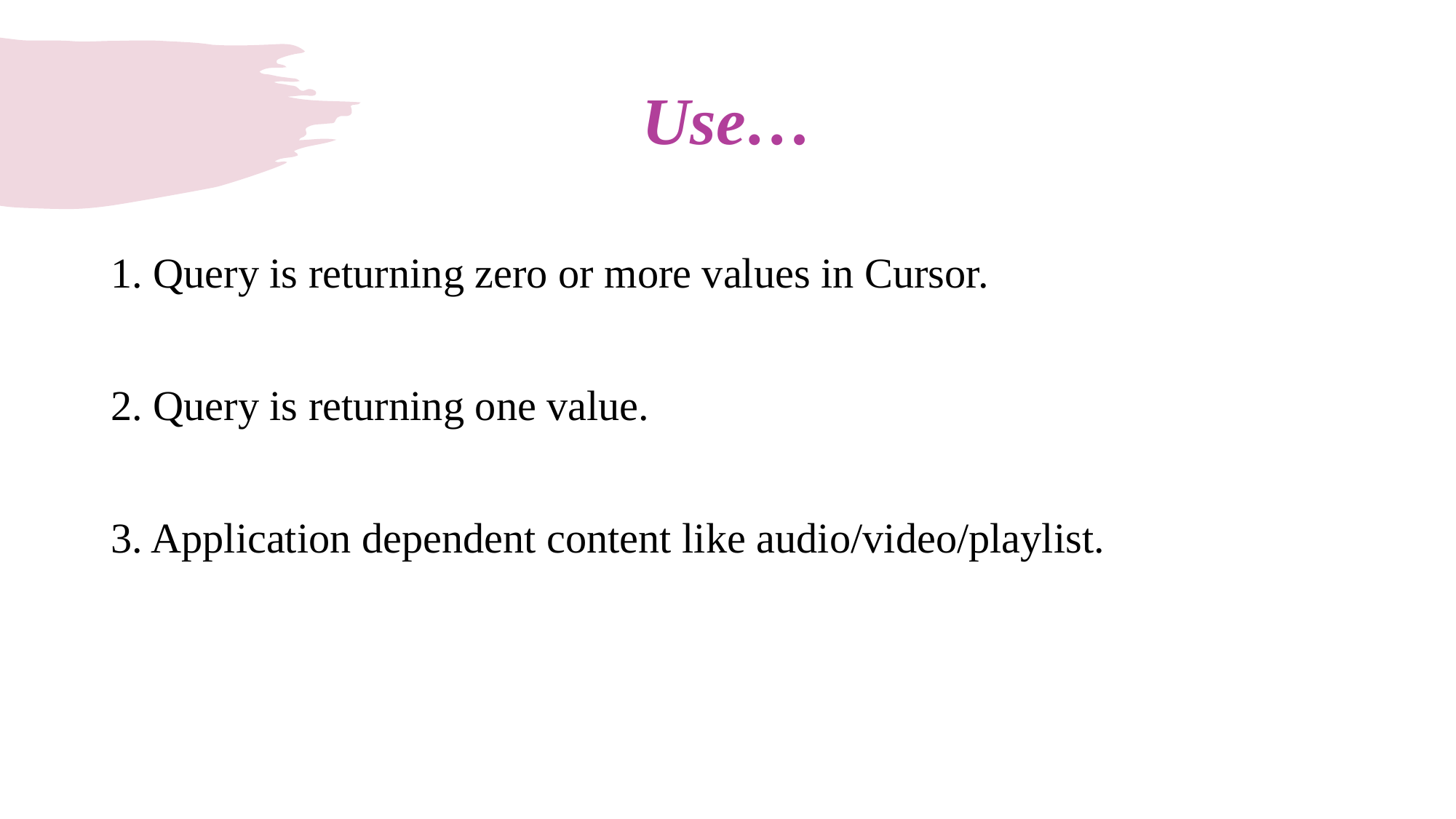

# Use…
1. Query is returning zero or more values in Cursor.

2. Query is returning one value.

3. Application dependent content like audio/video/playlist.